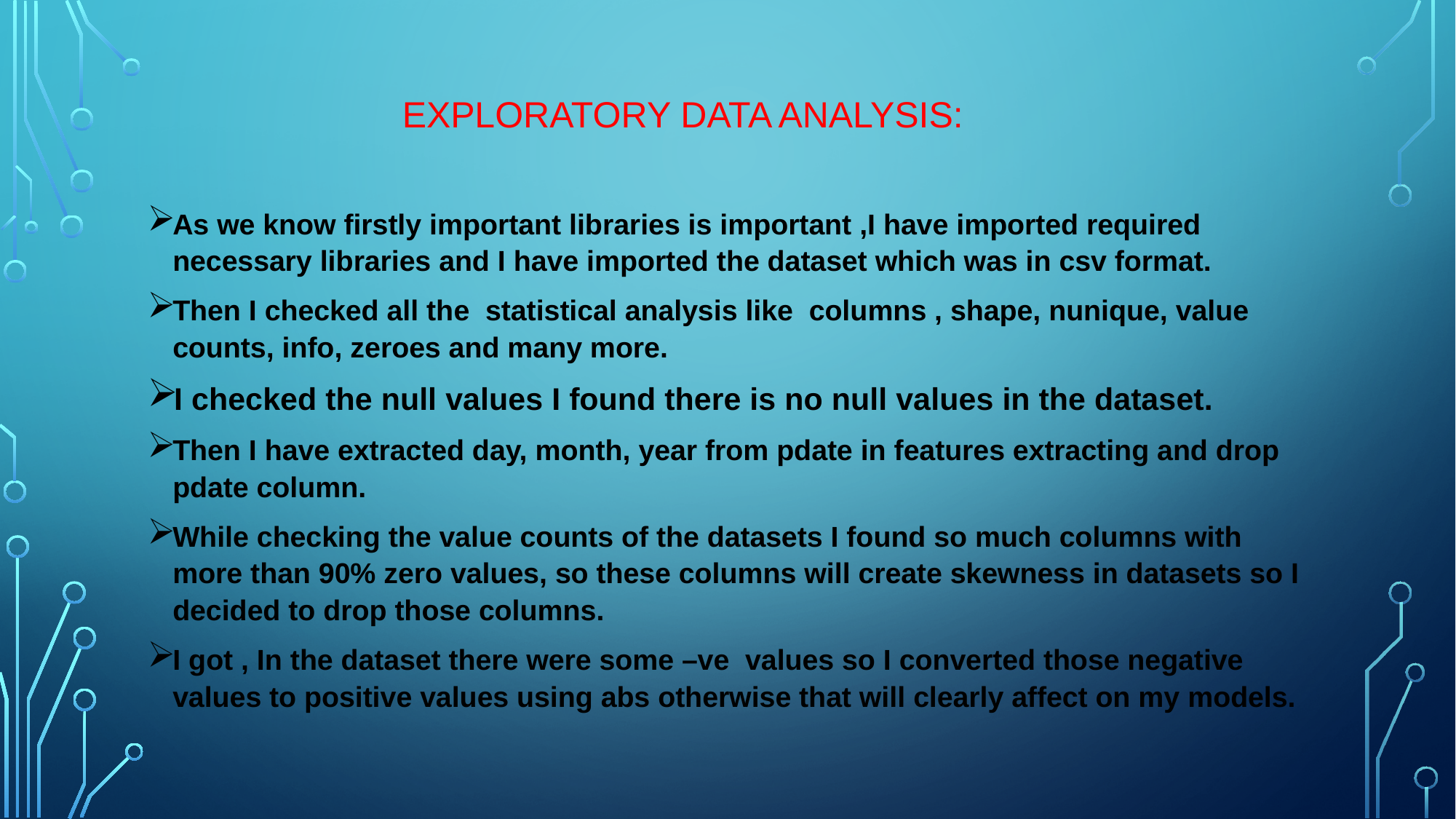

# Exploratory Data Analysis:
As we know firstly important libraries is important ,I have imported required necessary libraries and I have imported the dataset which was in csv format.
Then I checked all the  statistical analysis like  columns , shape, nunique, value counts, info, zeroes and many more.
I checked the null values I found there is no null values in the dataset.
Then I have extracted day, month, year from pdate in features extracting and drop pdate column.
While checking the value counts of the datasets I found so much columns with more than 90% zero values, so these columns will create skewness in datasets so I decided to drop those columns.
I got , In the dataset there were some –ve  values so I converted those negative values to positive values using abs otherwise that will clearly affect on my models.